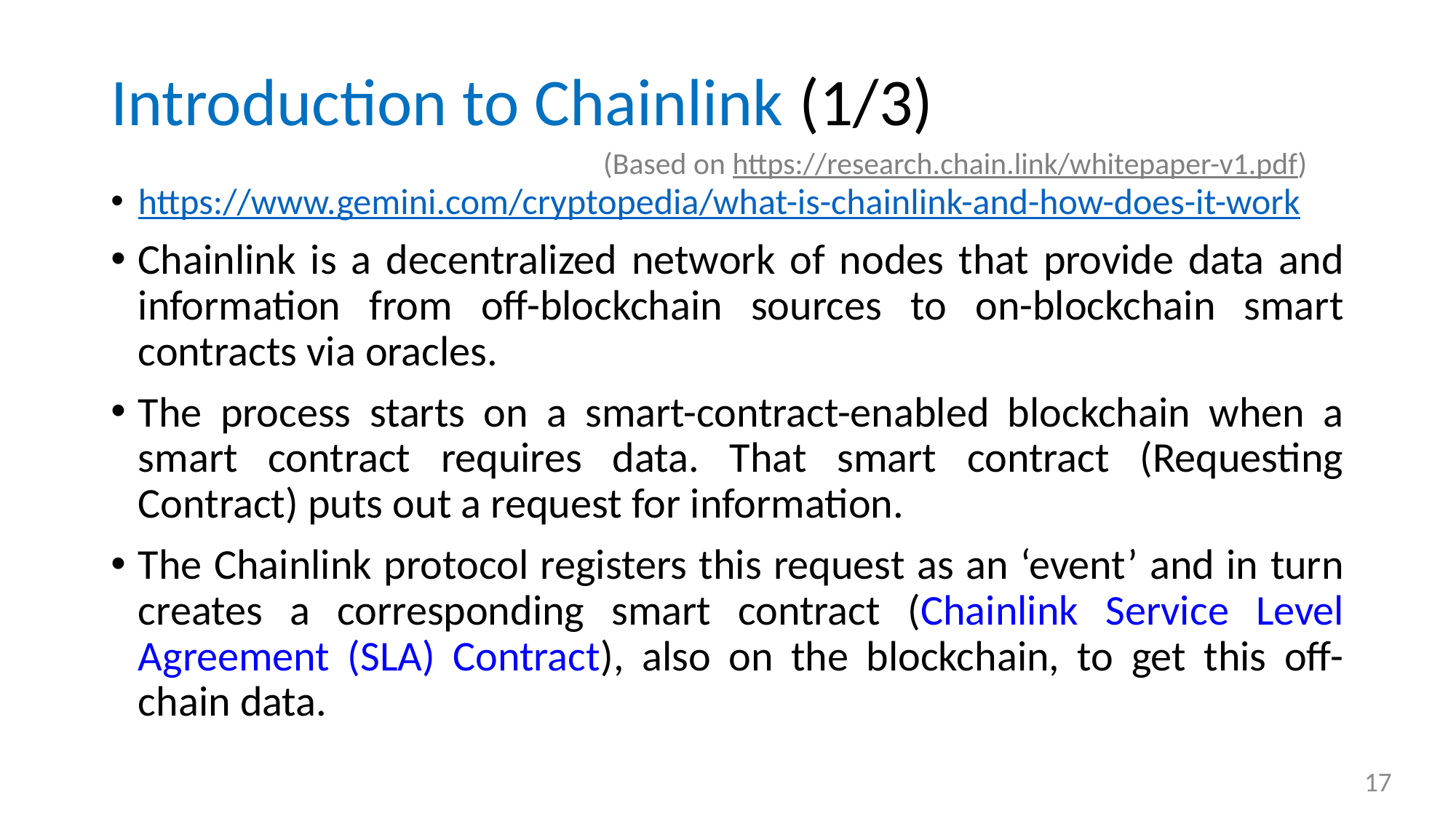

# Introduction to Chainlink (1/3)
(Based on https://research.chain.link/whitepaper-v1.pdf)
https://www.gemini.com/cryptopedia/what-is-chainlink-and-how-does-it-work
Chainlink is a decentralized network of nodes that provide data and information from off-blockchain sources to on-blockchain smart contracts via oracles.
The process starts on a smart-contract-enabled blockchain when a smart contract requires data. That smart contract (Requesting Contract) puts out a request for information.
The Chainlink protocol registers this request as an ‘event’ and in turn creates a corresponding smart contract (Chainlink Service Level Agreement (SLA) Contract), also on the blockchain, to get this off-chain data.
17